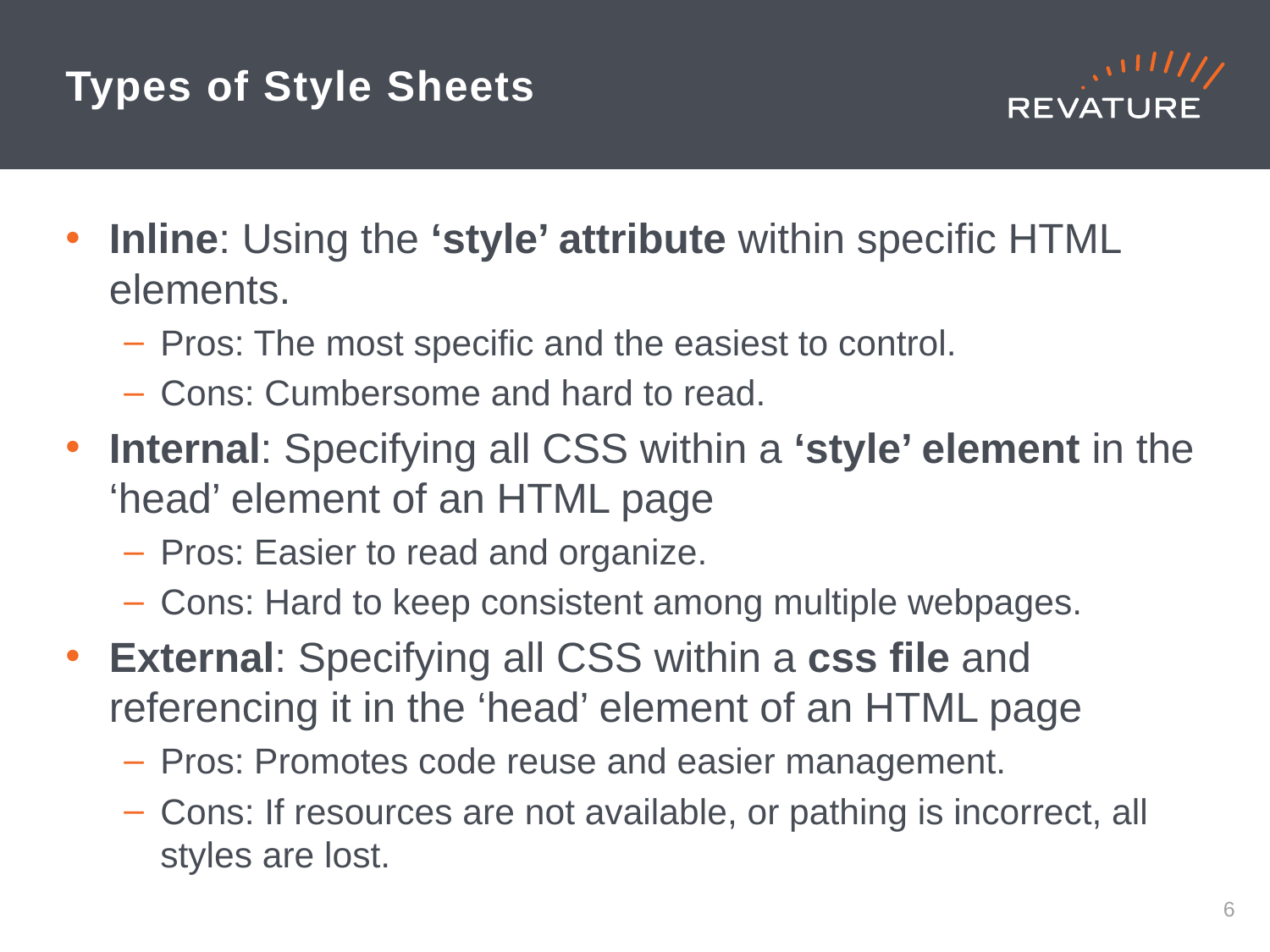

# Types of Style Sheets
Inline: Using the ‘style’ attribute within specific HTML elements.
Pros: The most specific and the easiest to control.
Cons: Cumbersome and hard to read.
Internal: Specifying all CSS within a ‘style’ element in the ‘head’ element of an HTML page
Pros: Easier to read and organize.
Cons: Hard to keep consistent among multiple webpages.
External: Specifying all CSS within a css file and referencing it in the ‘head’ element of an HTML page
Pros: Promotes code reuse and easier management.
Cons: If resources are not available, or pathing is incorrect, all styles are lost.
6